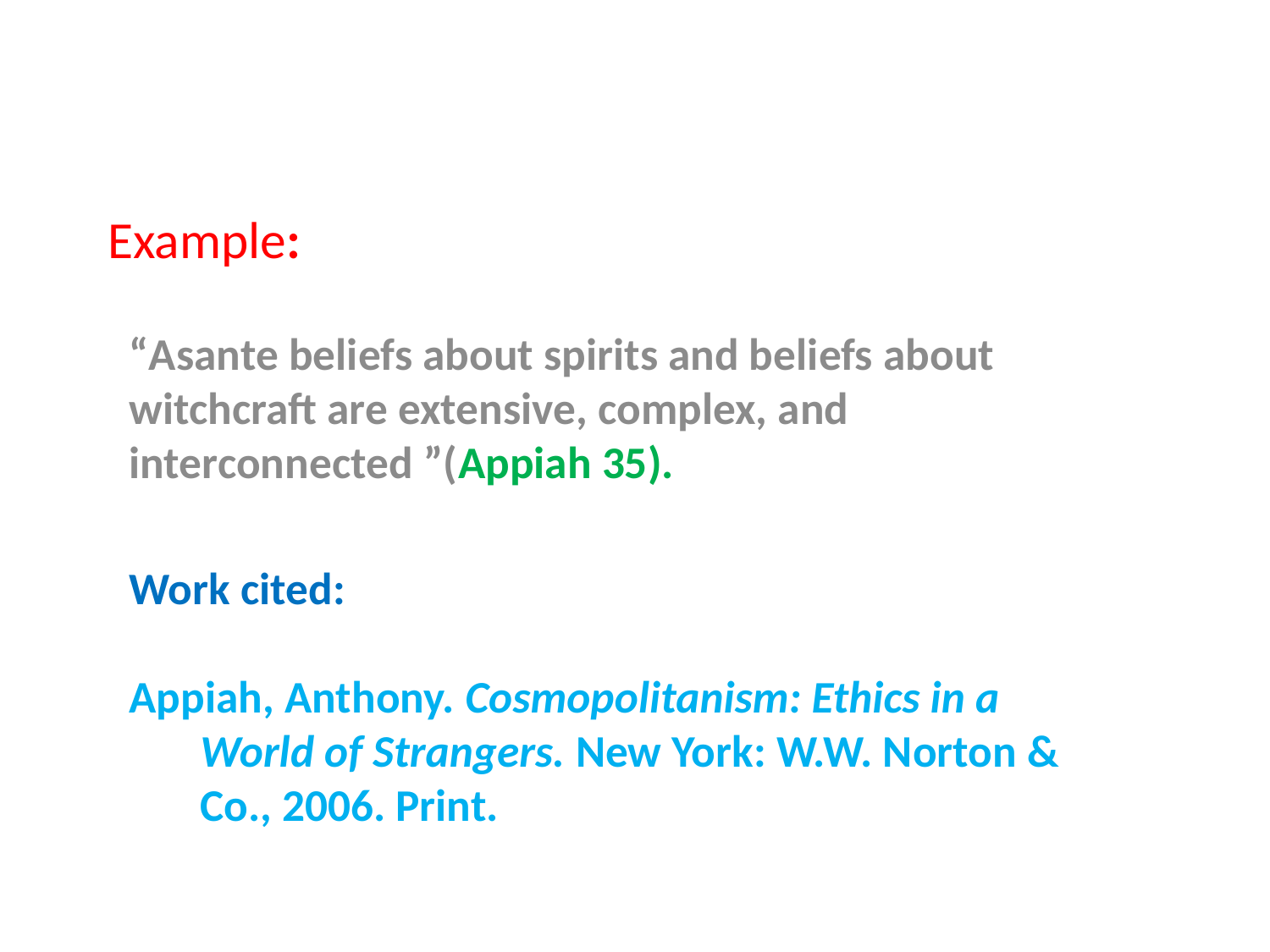

# Example:

“Asante beliefs about spirits and beliefs about witchcraft are extensive, complex, and interconnected ”(Appiah 35).

Work cited:
 
Appiah, Anthony. Cosmopolitanism: Ethics in a
       World of Strangers. New York: W.W. Norton &
       Co., 2006. Print.